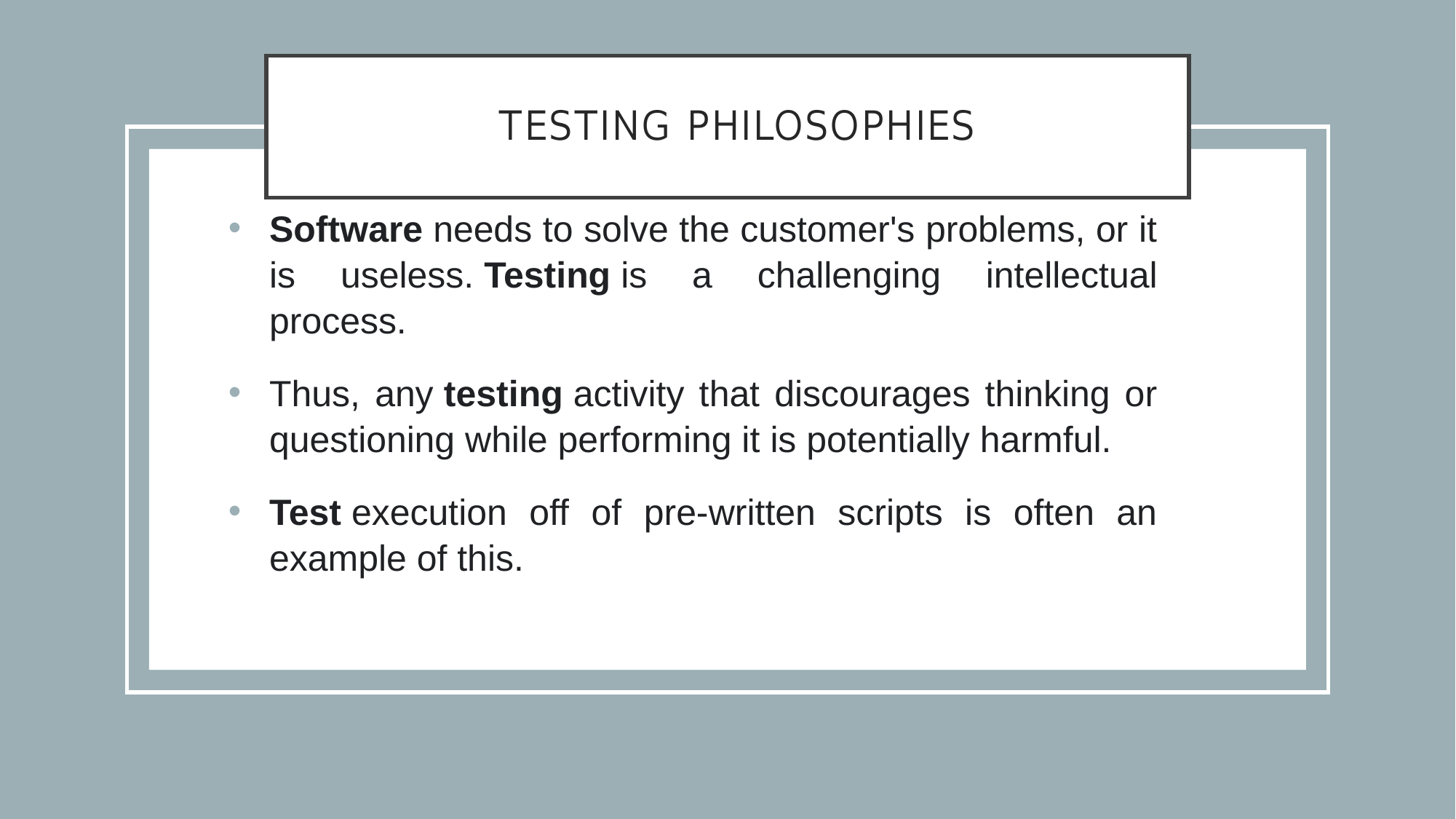

# Testing Philosophies

Software needs to solve the customer's problems, or it is useless. Testing is a challenging intellectual process.
Thus, any testing activity that discourages thinking or questioning while performing it is potentially harmful.
Test execution off of pre-written scripts is often an example of this.